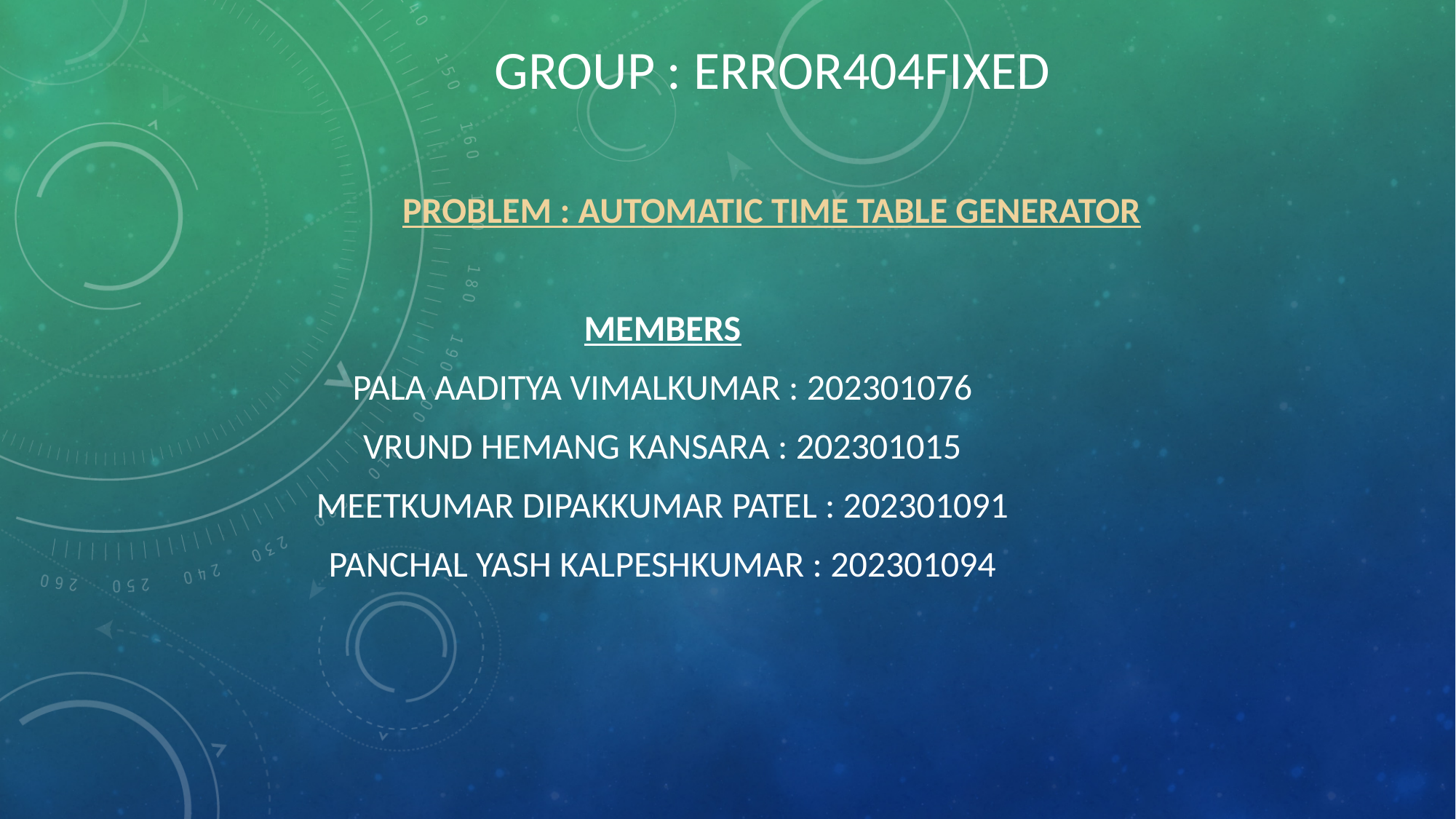

# Group : error404fixed

		problem : automatic time table generator

Members
Pala aaditya vimalkumar : 202301076
Vrund hemang Kansara : 202301015
Meetkumar dipakkumar patel : 202301091
Panchal yash kalpeshkumar : 202301094